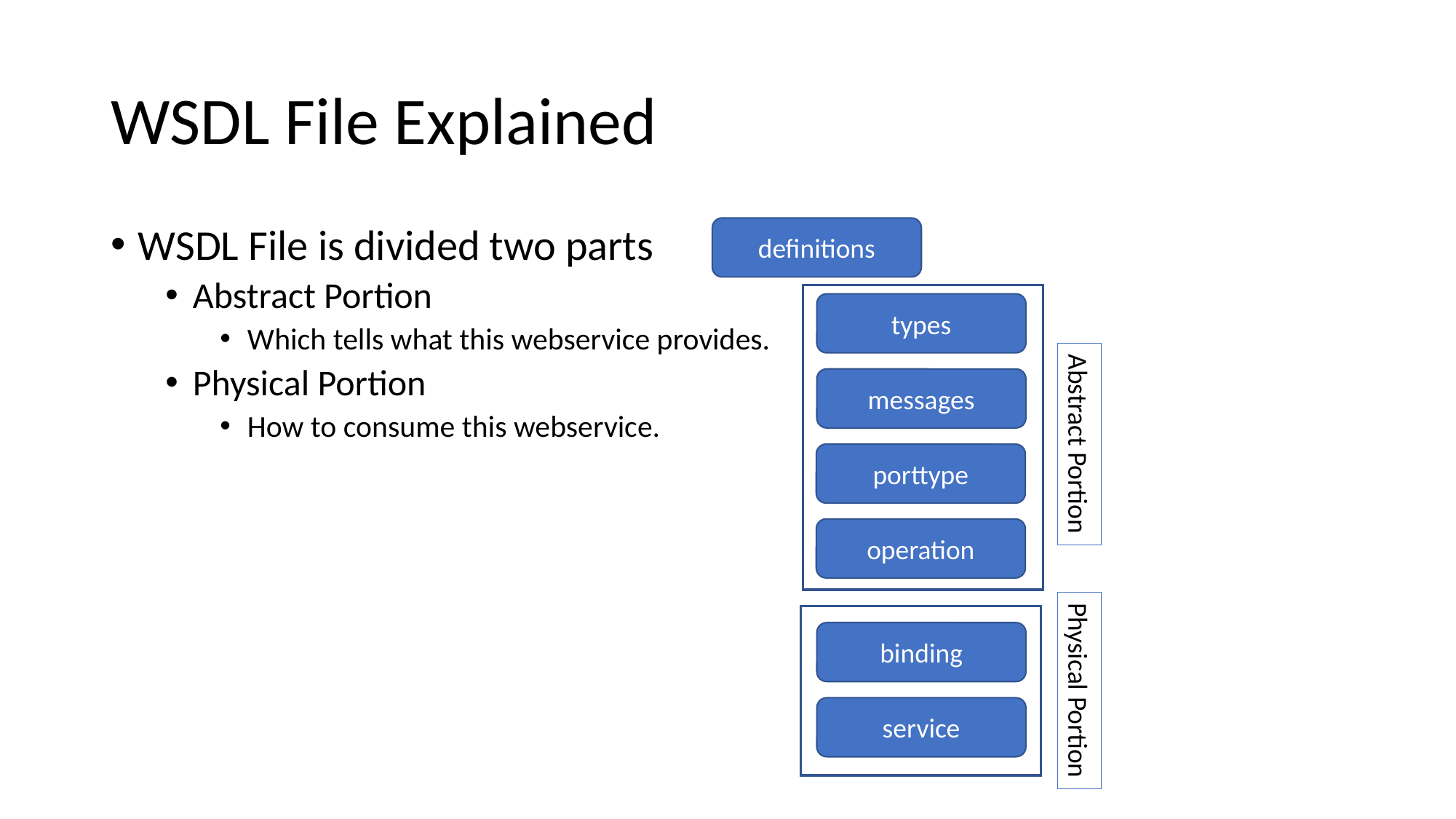

# WSDL File Explained
WSDL File is divided two parts
Abstract Portion
Which tells what this webservice provides.
Physical Portion
How to consume this webservice.
definitions

types
messages
Abstract Portion
porttype
operation

binding
Physical Portion
service